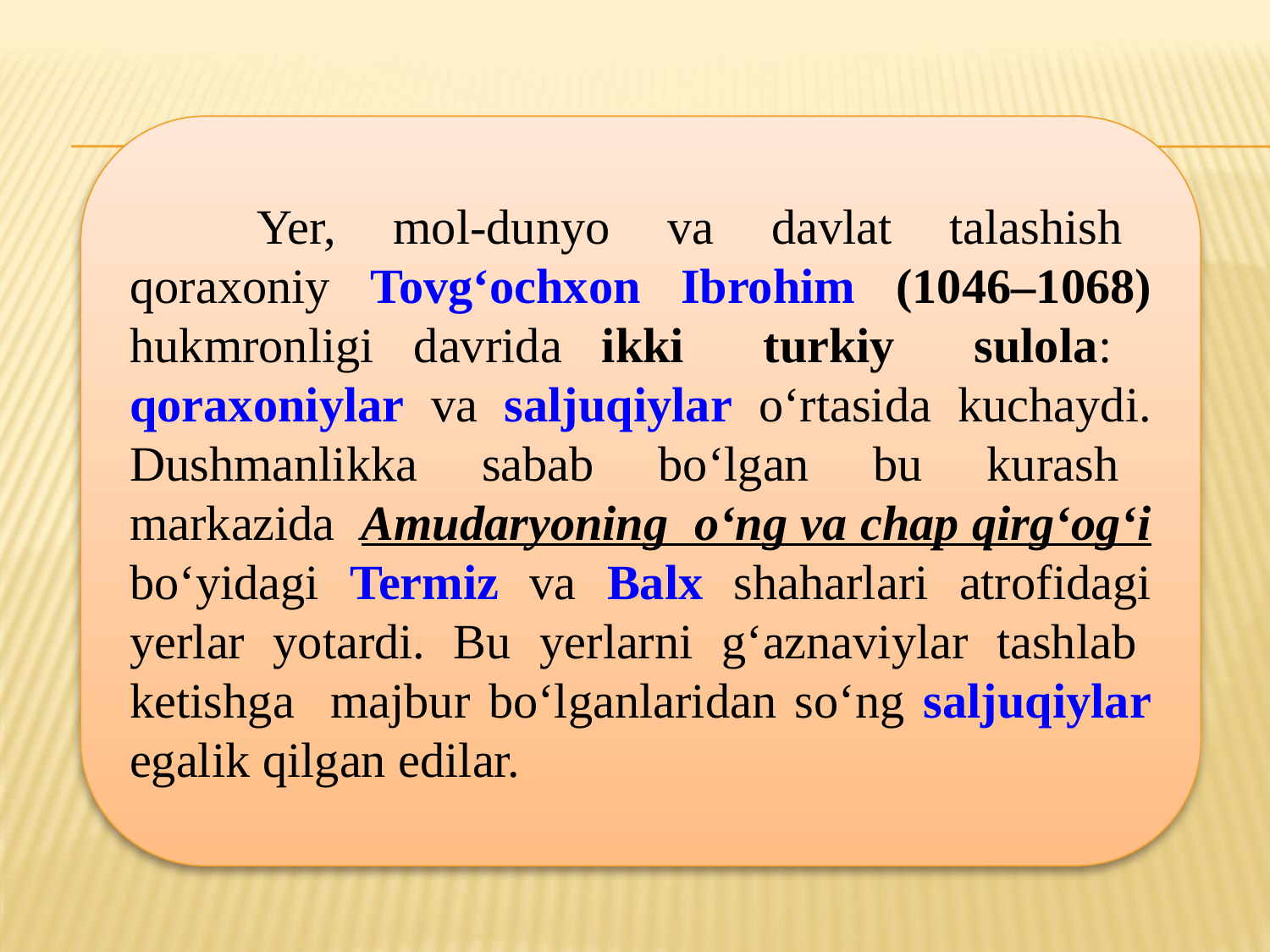

Yer,  mol-dunyo  va  davlat  talashish  qoraxoniy Tovg‘ochxon Ibrohim (1046–1068) hukmronligi davrida ikki  turkiy  sulola:  qoraxoniylar  va  saljuqiylar  o‘rtasida  kuchaydi. Dushmanlikka  sabab  bo‘lgan  bu  kurash  markazida  Amudaryoning  o‘ng va chap qirg‘og‘i bo‘yidagi Termiz va Balx shaharlari atrofidagi yerlar  yotardi.  Bu  yerlarni  g‘aznaviylar  tashlab  kеtishga  majbur bo‘lganlaridan so‘ng saljuqiylar egalik qilgan edilar.